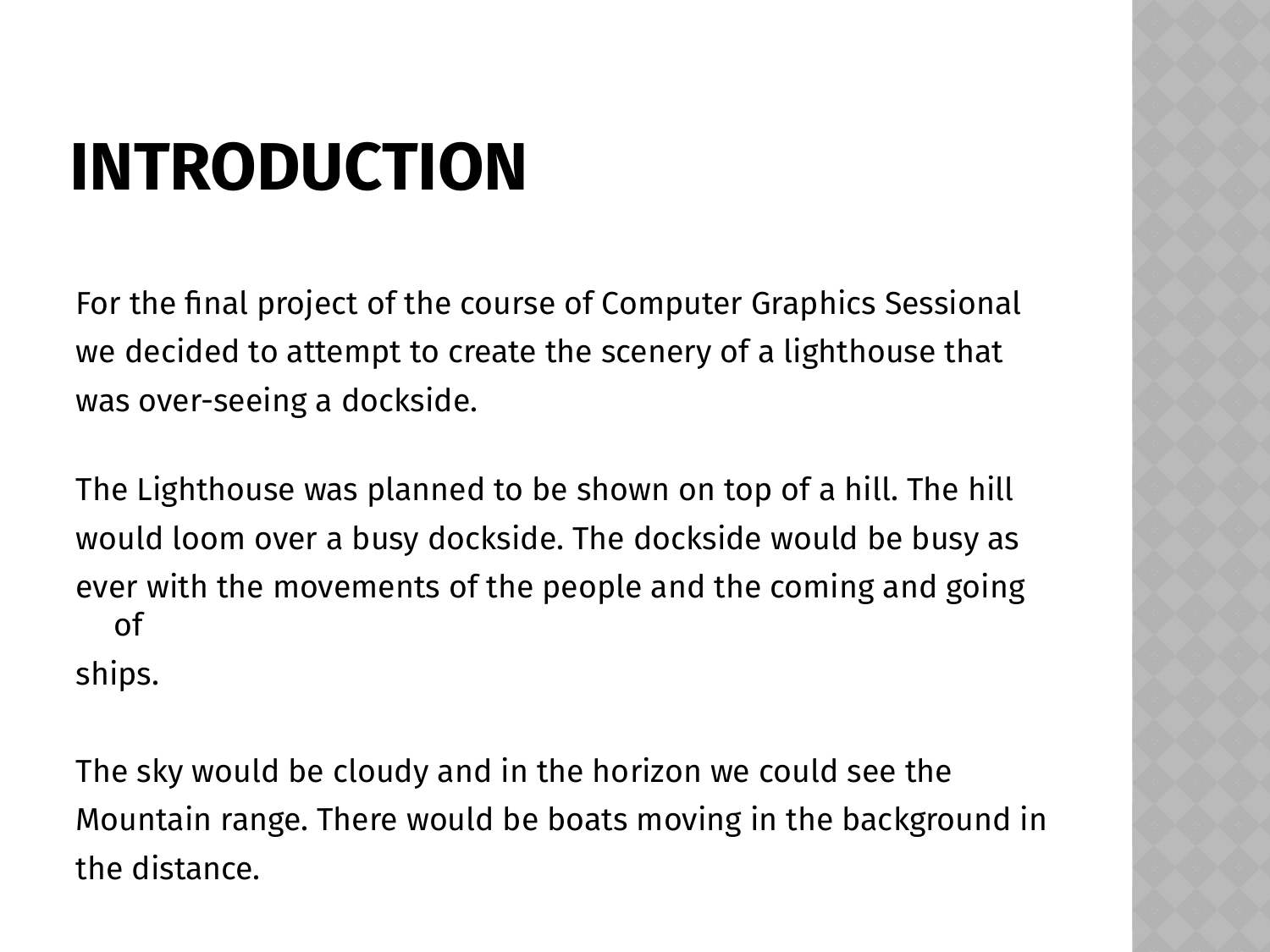

# Introduction

For the final project of the course of Computer Graphics Sessional
we decided to attempt to create the scenery of a lighthouse that
was over-seeing a dockside.

The Lighthouse was planned to be shown on top of a hill. The hill
would loom over a busy dockside. The dockside would be busy as
ever with the movements of the people and the coming and going of
ships.

The sky would be cloudy and in the horizon we could see the
Mountain range. There would be boats moving in the background in
the distance.